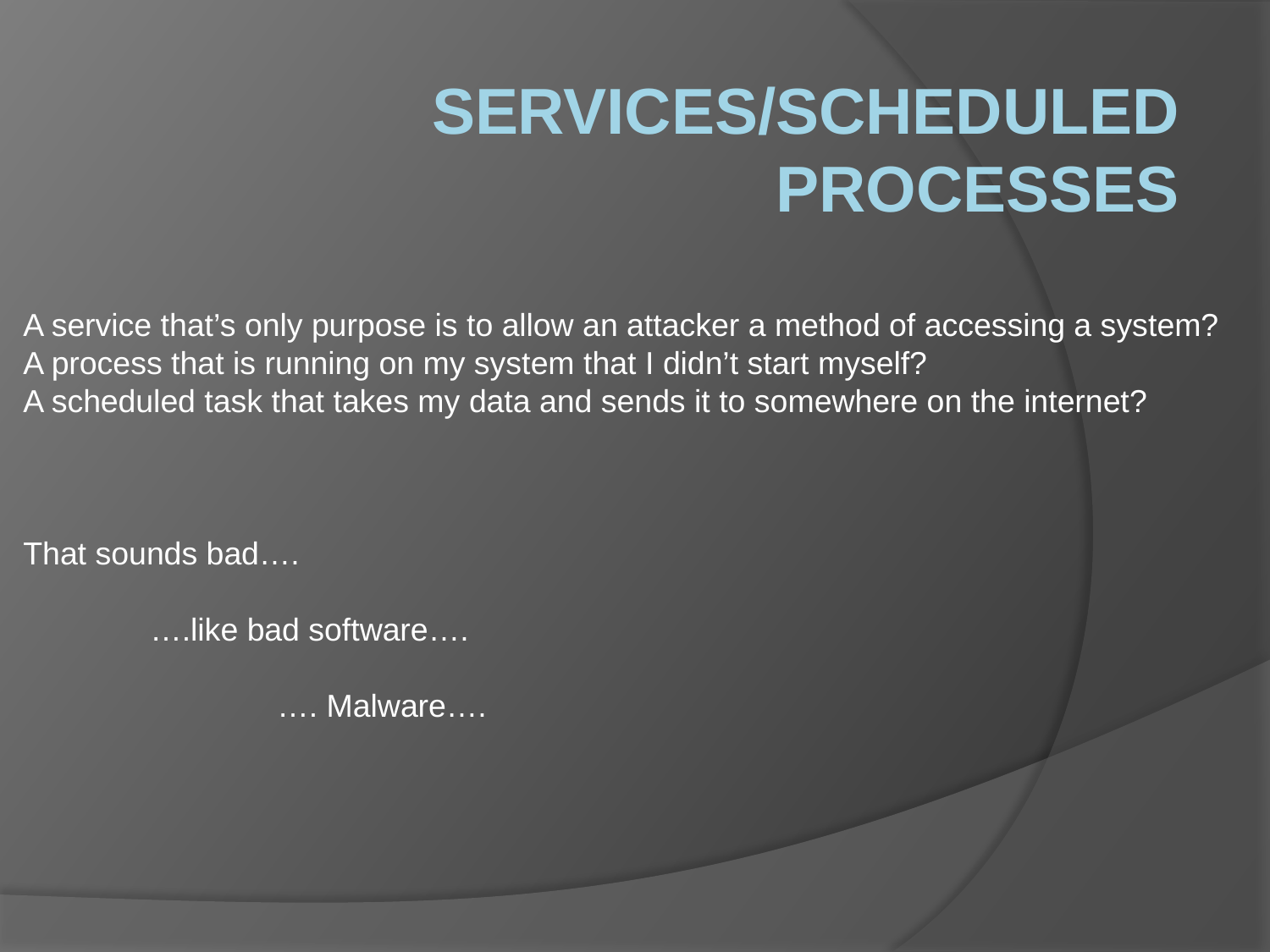

# Services/scheduled processes

A service that’s only purpose is to allow an attacker a method of accessing a system?
A process that is running on my system that I didn’t start myself?
A scheduled task that takes my data and sends it to somewhere on the internet?

That sounds bad….

	….like bad software….

		…. Malware….